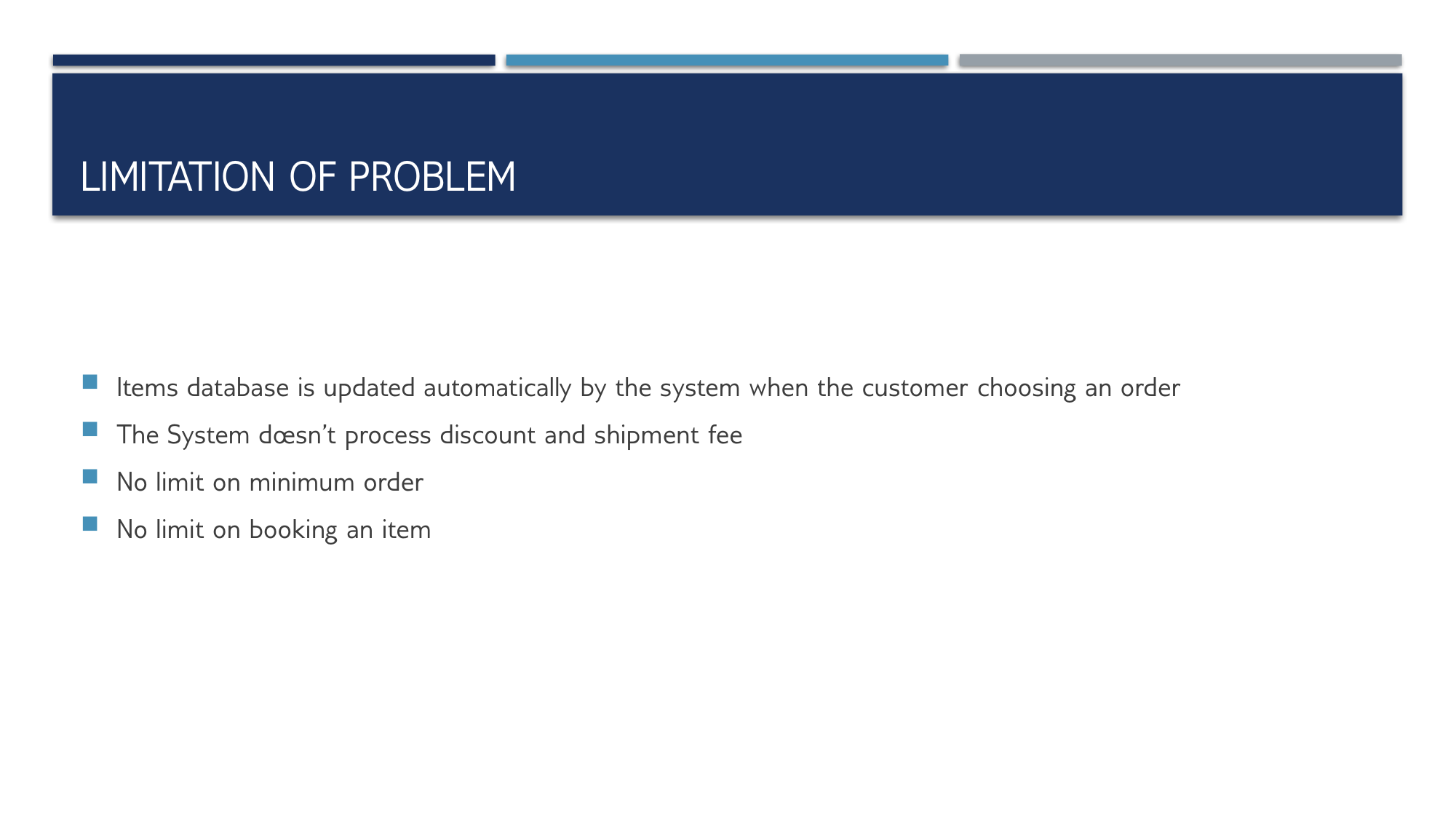

# LIMITATION OF PROBLEM
Items database is updated automatically by the system when the customer choosing an order
The System doesn’t process discount and shipment fee
No limit on minimum order
No limit on booking an item